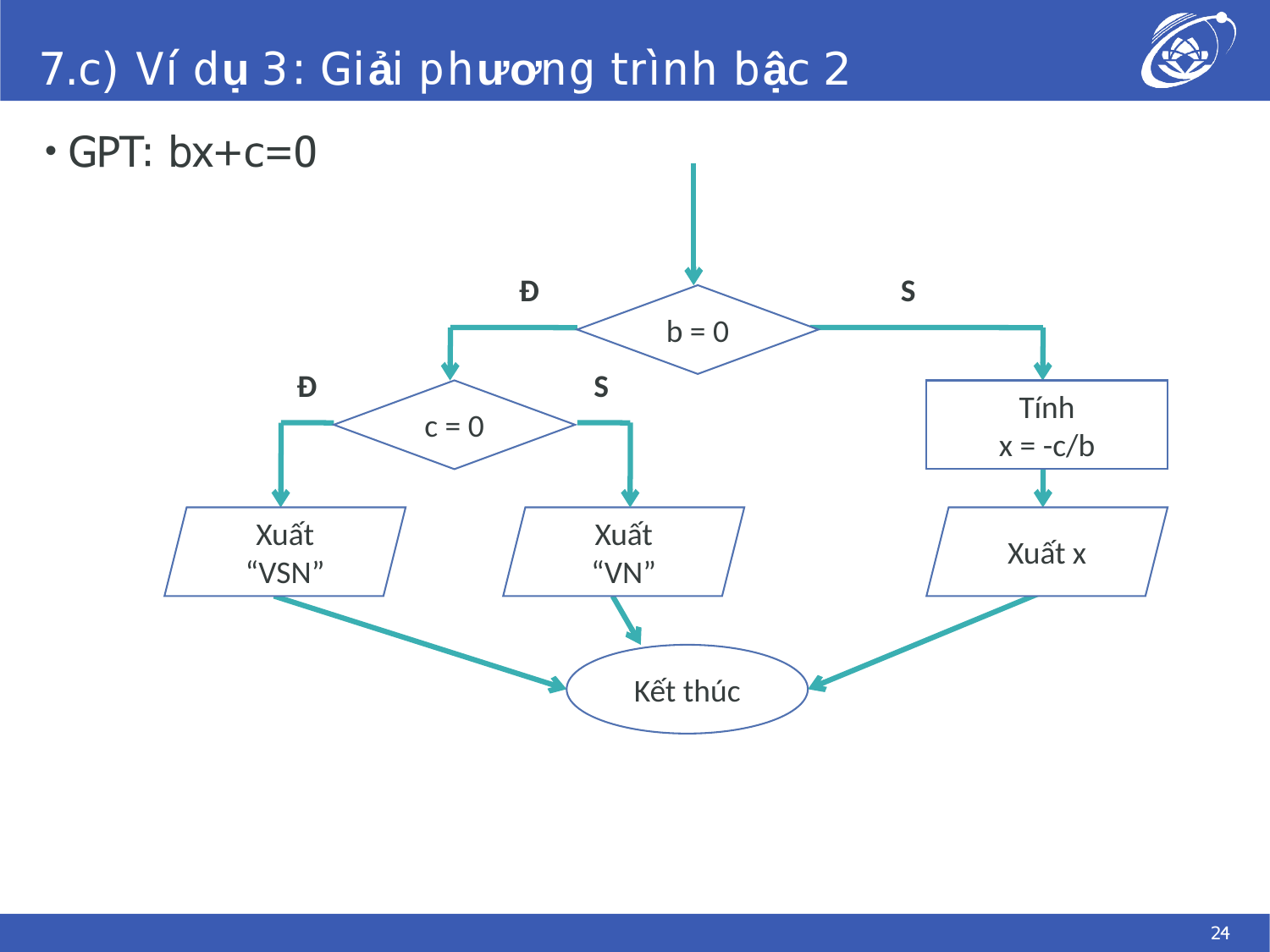

# 7.c) Ví dụ 3: Giải phương trình bậc 2
GPT: bx+c=0
Đ
S
b = 0
Đ
S
c = 0
Tính
x = -c/b
Xuất
“VSN”
Xuất
“VN”
Xuất x
Kết thúc
24